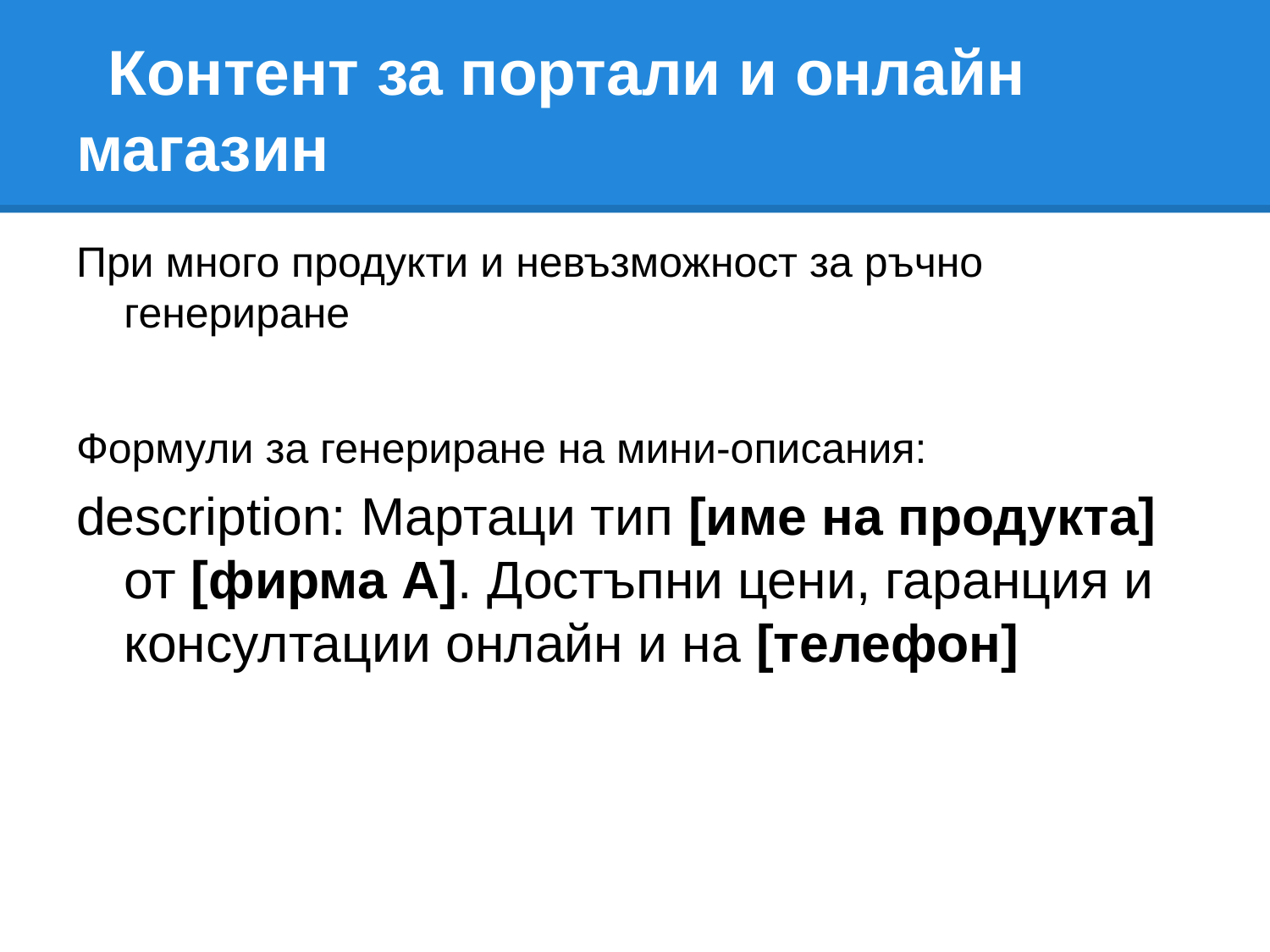

# Контент за портали и онлайн магазин
При много продукти и невъзможност за ръчно генериране

Формули за генериране на мини-описания:
description: Мартаци тип [име на продукта] от [фирма А]. Достъпни цени, гаранция и консултации онлайн и на [телефон]